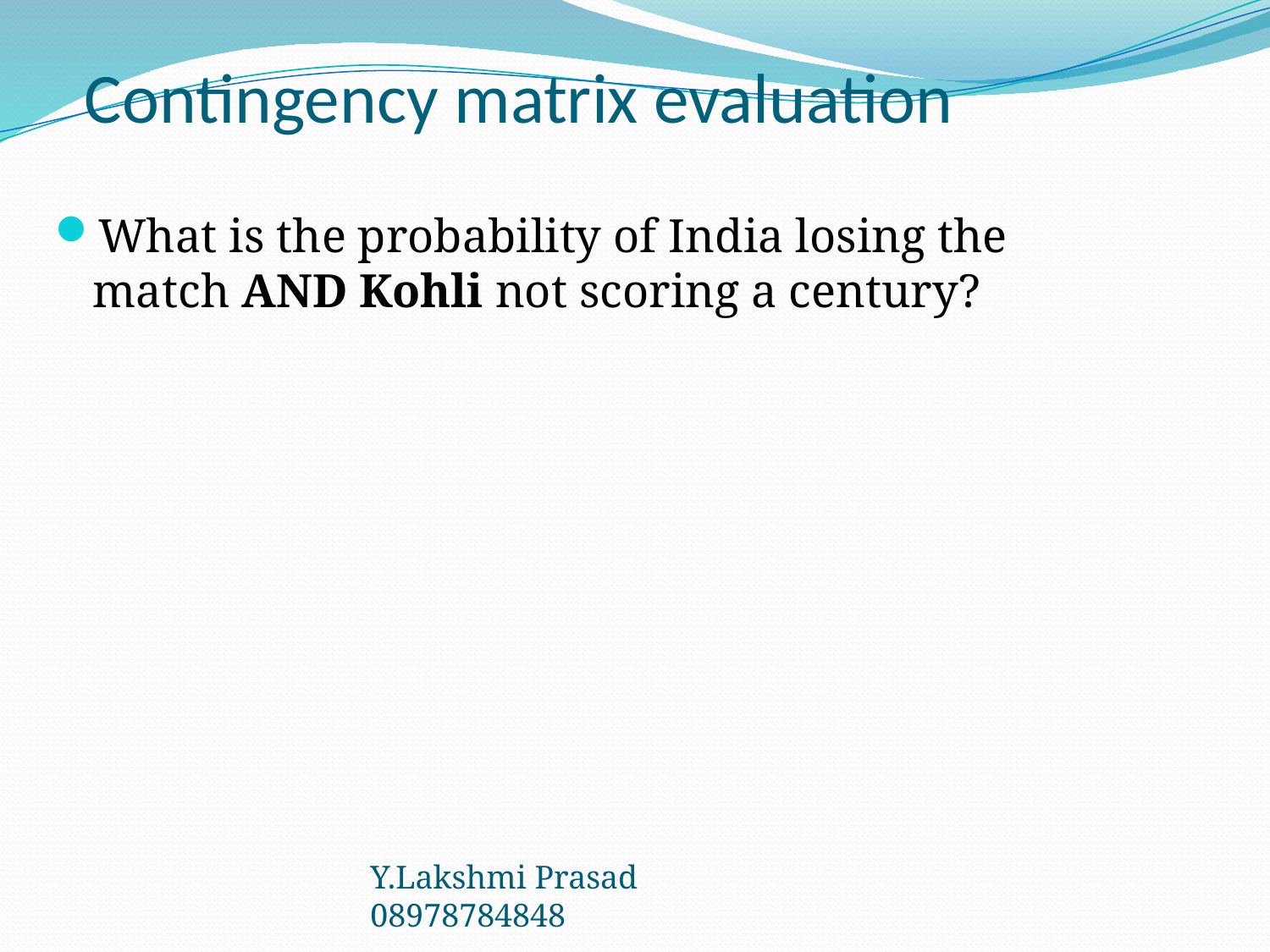

# Contingency matrix evaluation
What is the probability of India losing the match AND Kohli not scoring a century?

Y.Lakshmi Prasad 08978784848